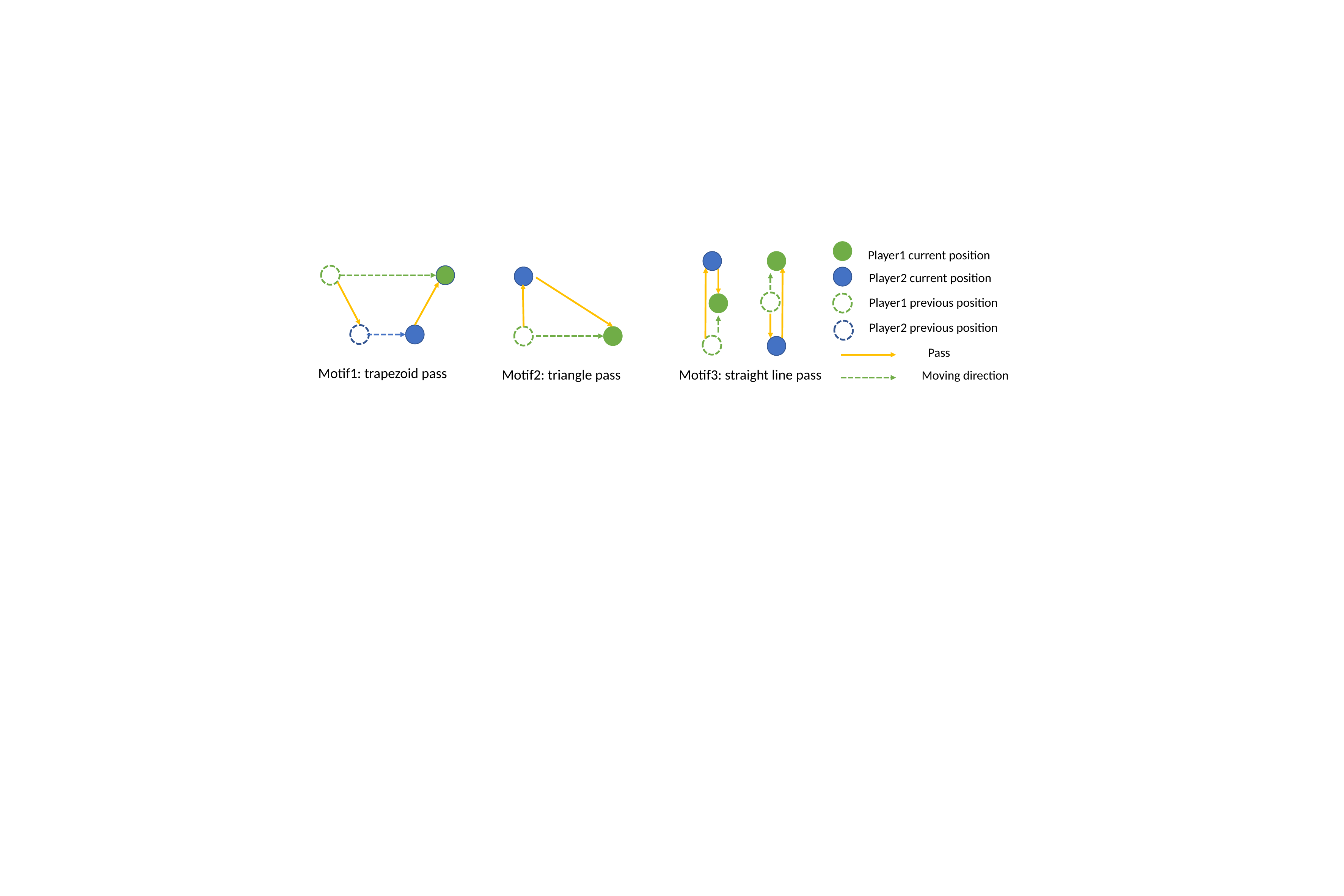

Player1 current position

Player2 current position

Player1 previous position

Player2 previous position

Pass
Motif1: trapezoid pass
Motif2: triangle pass
Motif3: straight line pass
Moving direction